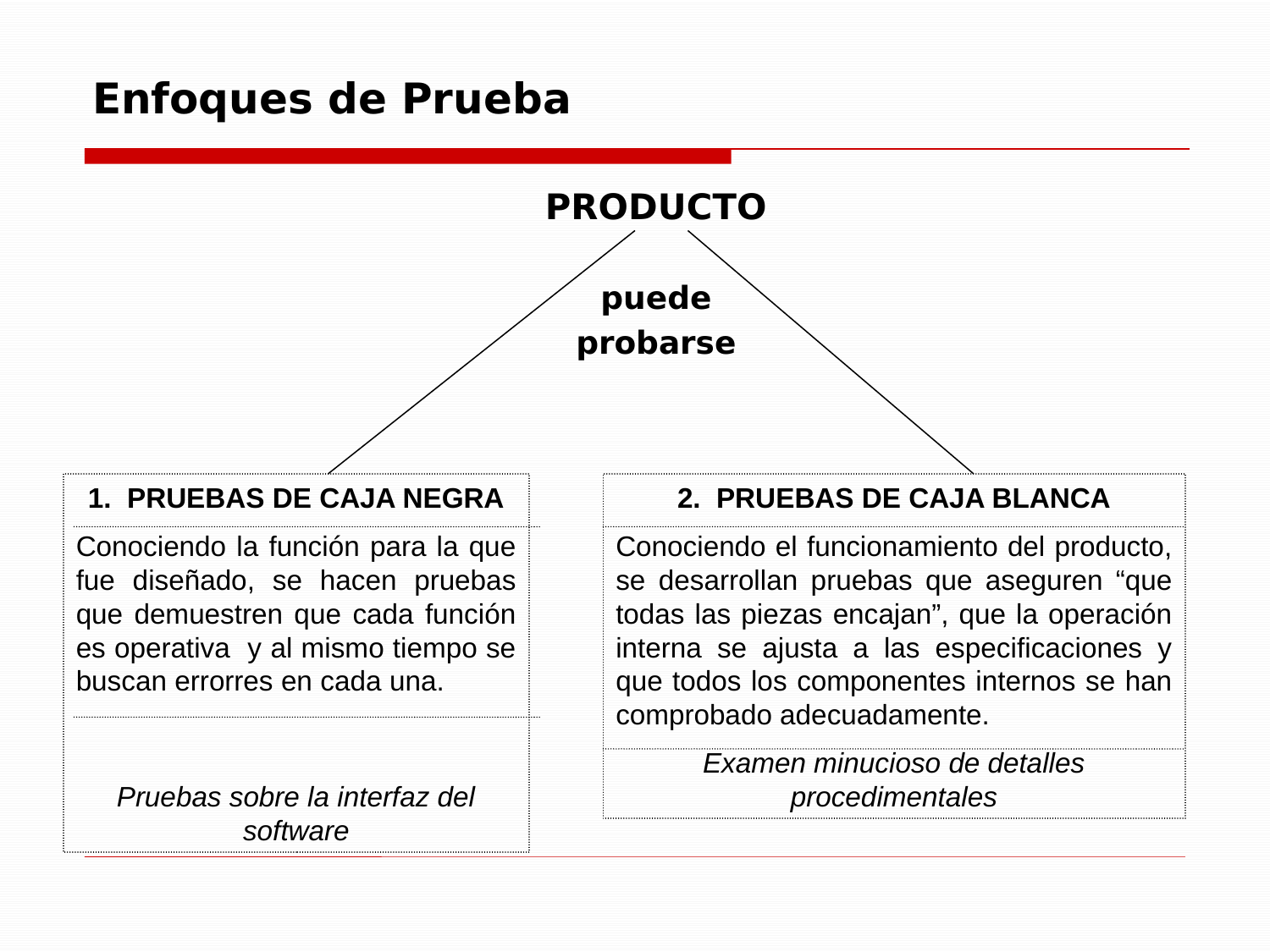

# Enfoques de Prueba
PRODUCTO

puede
probarse

1.  PRUEBAS DE CAJA NEGRA
Conociendo la función para la que fue diseñado, se hacen pruebas que demuestren que cada función es operativa  y al mismo tiempo se buscan errorres en cada una.
Pruebas sobre la interfaz del software
2.  PRUEBAS DE CAJA BLANCA
Conociendo el funcionamiento del producto, se desarrollan pruebas que aseguren “que todas las piezas encajan”, que la operación interna se ajusta a las especificaciones y que todos los componentes internos se han comprobado adecuadamente.
Examen minucioso de detalles procedimentales